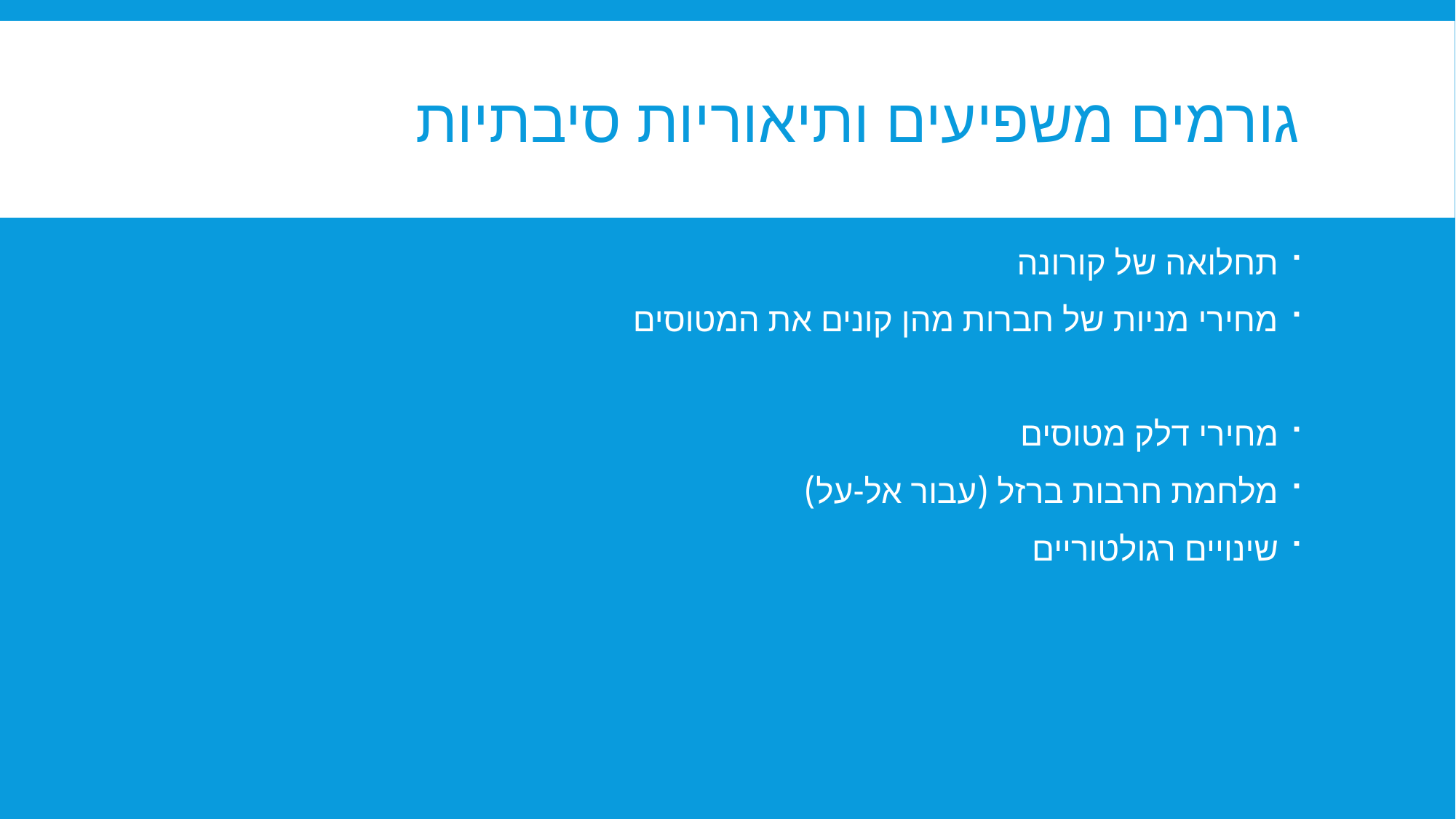

# גורמים משפיעים ותיאוריות סיבתיות
תחלואה של קורונה
מחירי מניות של חברות מהן קונים את המטוסים

מחירי דלק מטוסים
מלחמת חרבות ברזל (עבור אל-על)
שינויים רגולטוריים